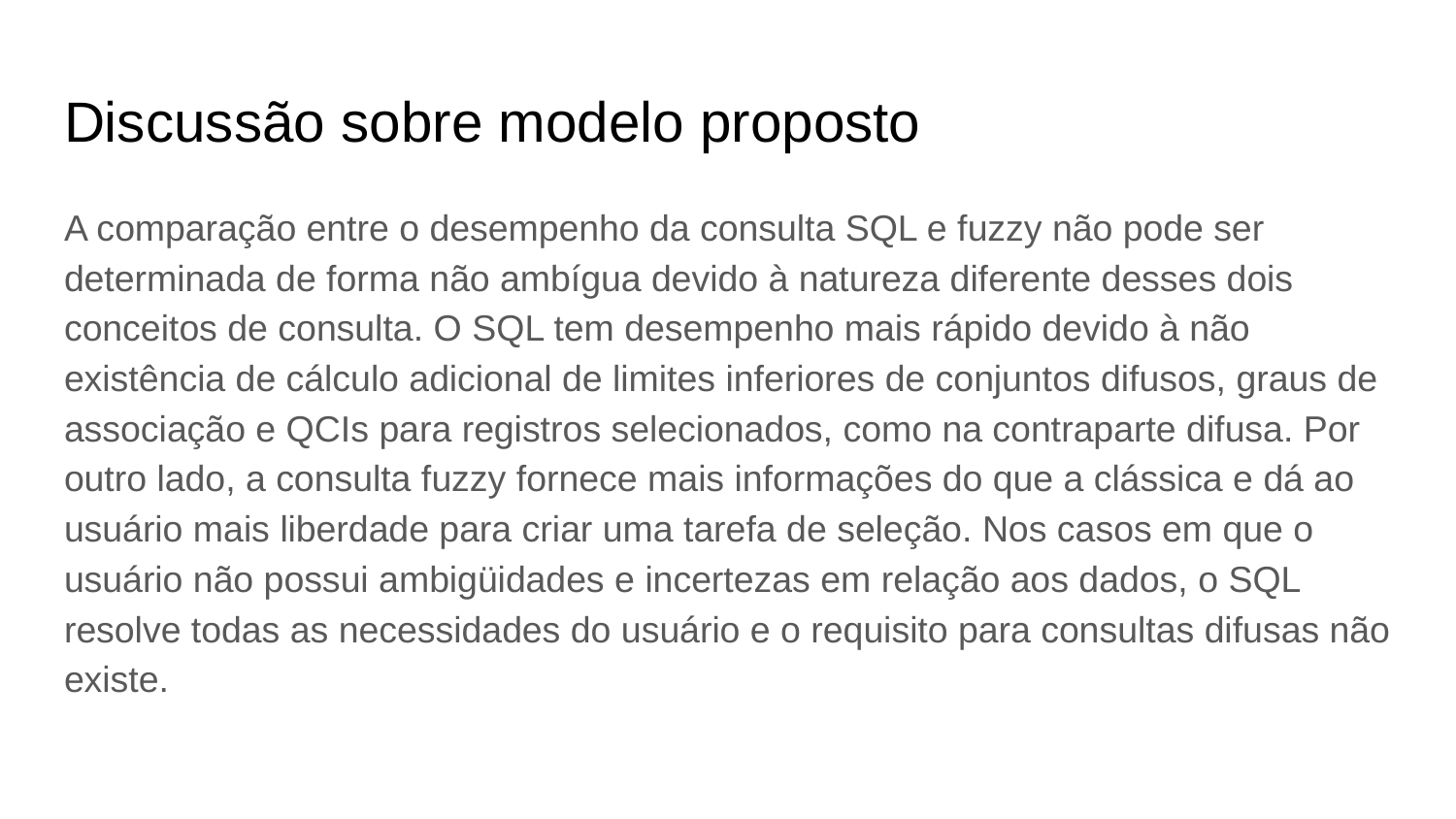

# Discussão sobre modelo proposto
A comparação entre o desempenho da consulta SQL e fuzzy não pode ser determinada de forma não ambígua devido à natureza diferente desses dois conceitos de consulta. O SQL tem desempenho mais rápido devido à não existência de cálculo adicional de limites inferiores de conjuntos difusos, graus de associação e QCIs para registros selecionados, como na contraparte difusa. Por outro lado, a consulta fuzzy fornece mais informações do que a clássica e dá ao usuário mais liberdade para criar uma tarefa de seleção. Nos casos em que o usuário não possui ambigüidades e incertezas em relação aos dados, o SQL resolve todas as necessidades do usuário e o requisito para consultas difusas não existe.